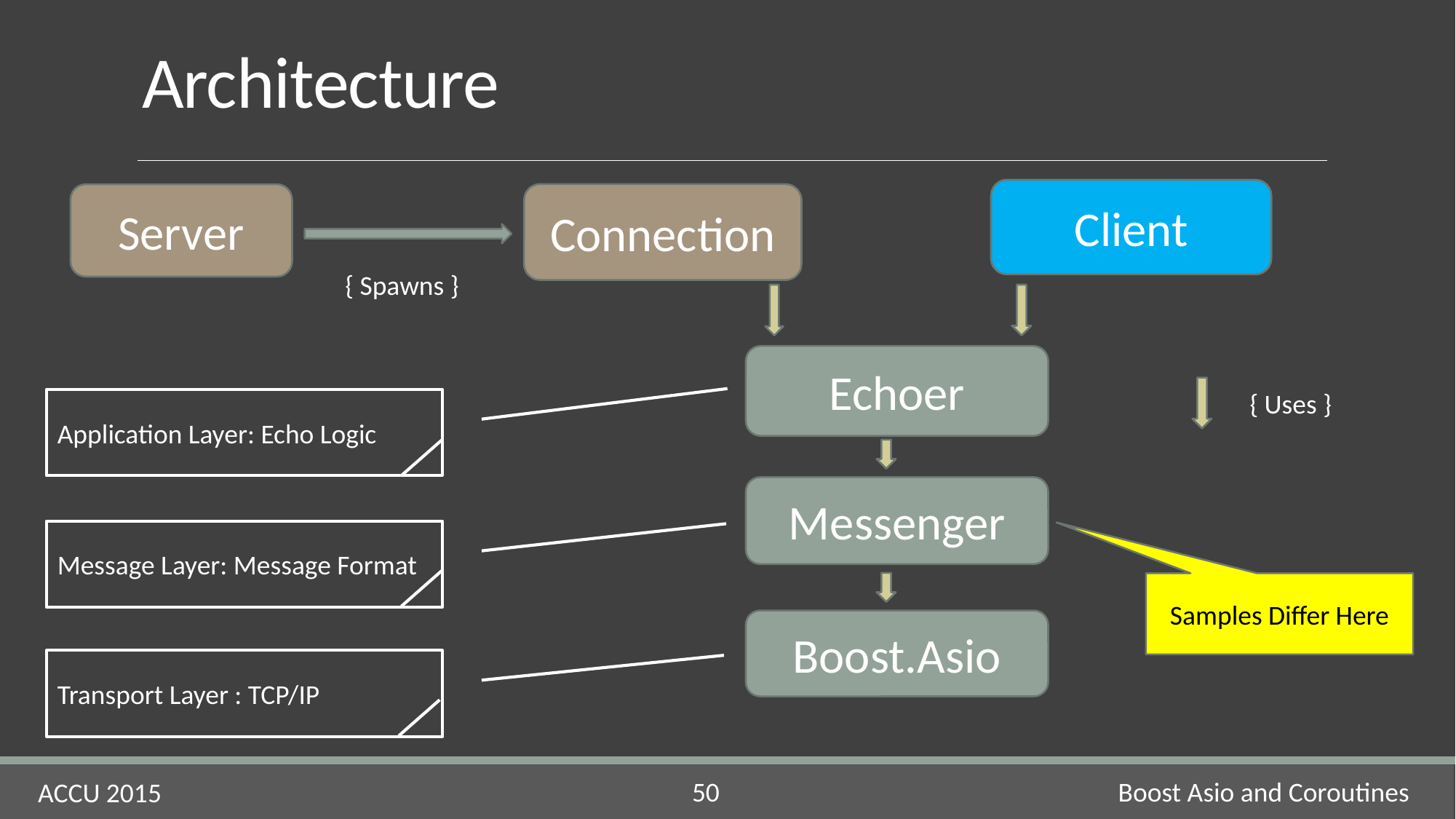

# Architecture
Client
Connection
Server

{ Spawns }

Echoer
{ Uses }
Application Layer: Echo Logic

Messenger
Message Layer: Message Format
Samples Differ Here

Boost.Asio
Transport Layer : TCP/IP
Boost Asio and Coroutines